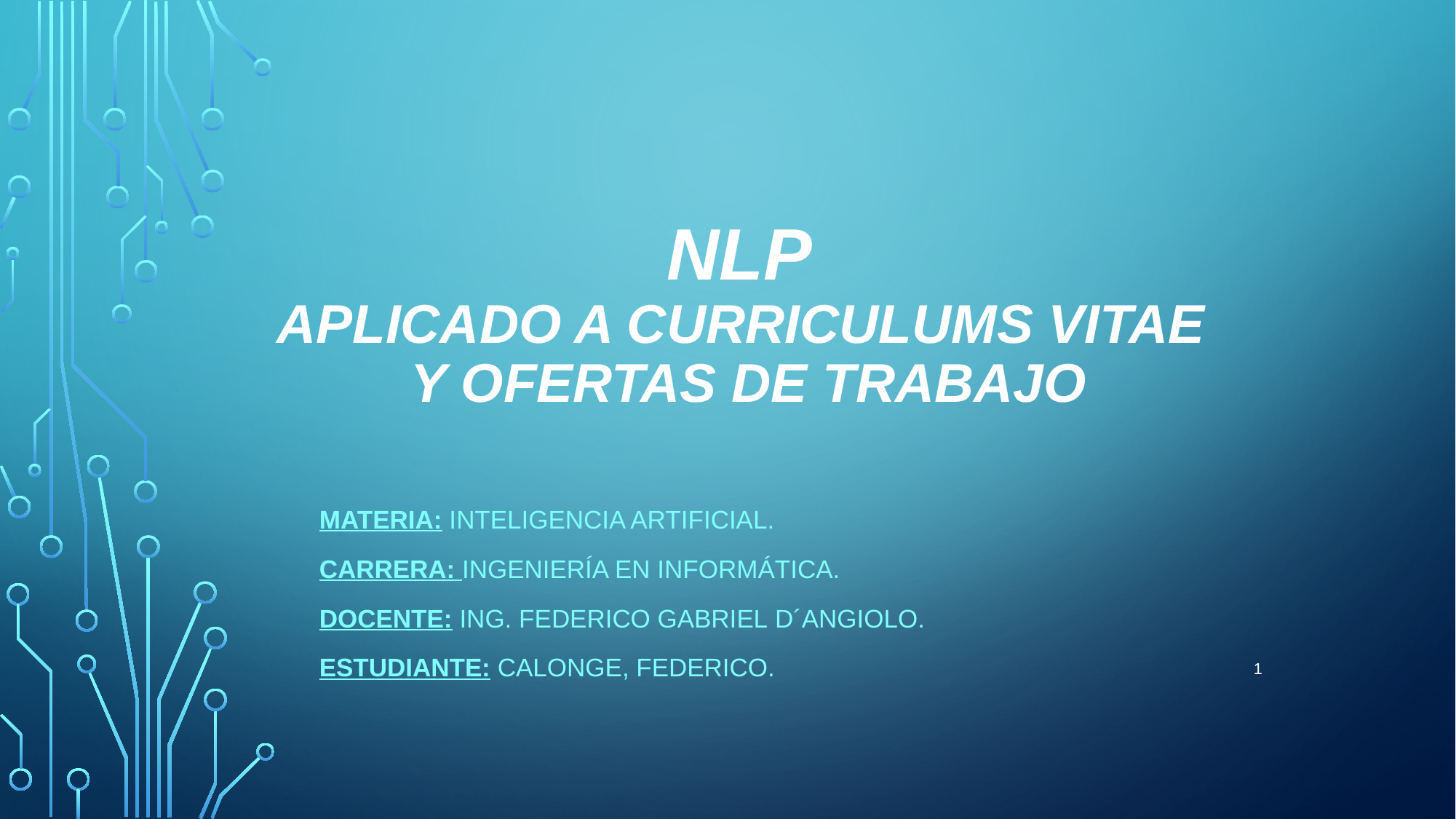

# NLP Aplicado a Curriculums Vitae y OfeRtas de Trabajo
Materia: Inteligencia Artificial.
Carrera: Ingeniería en Informática.
Docente: Ing. Federico Gabriel D´Angiolo.
Estudiante: Calonge, Federico.

1